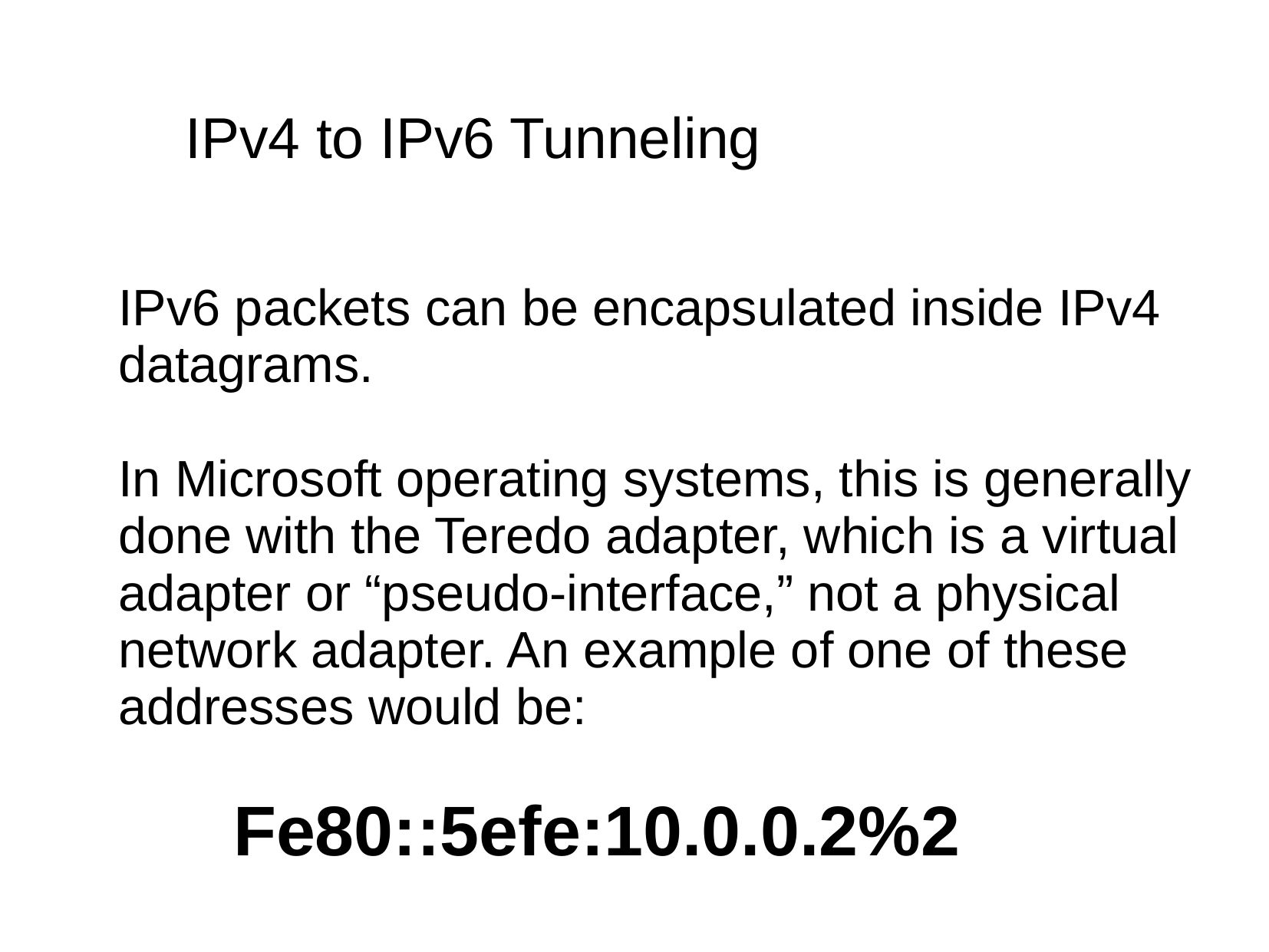

IPv4 to IPv6 Tunneling
IPv6 packets can be encapsulated inside IPv4 datagrams.

In Microsoft operating systems, this is generally done with the Teredo adapter, which is a virtual adapter or “pseudo-interface,” not a physical network adapter. An example of one of these addresses would be:

	Fe80::5efe:10.0.0.2%2